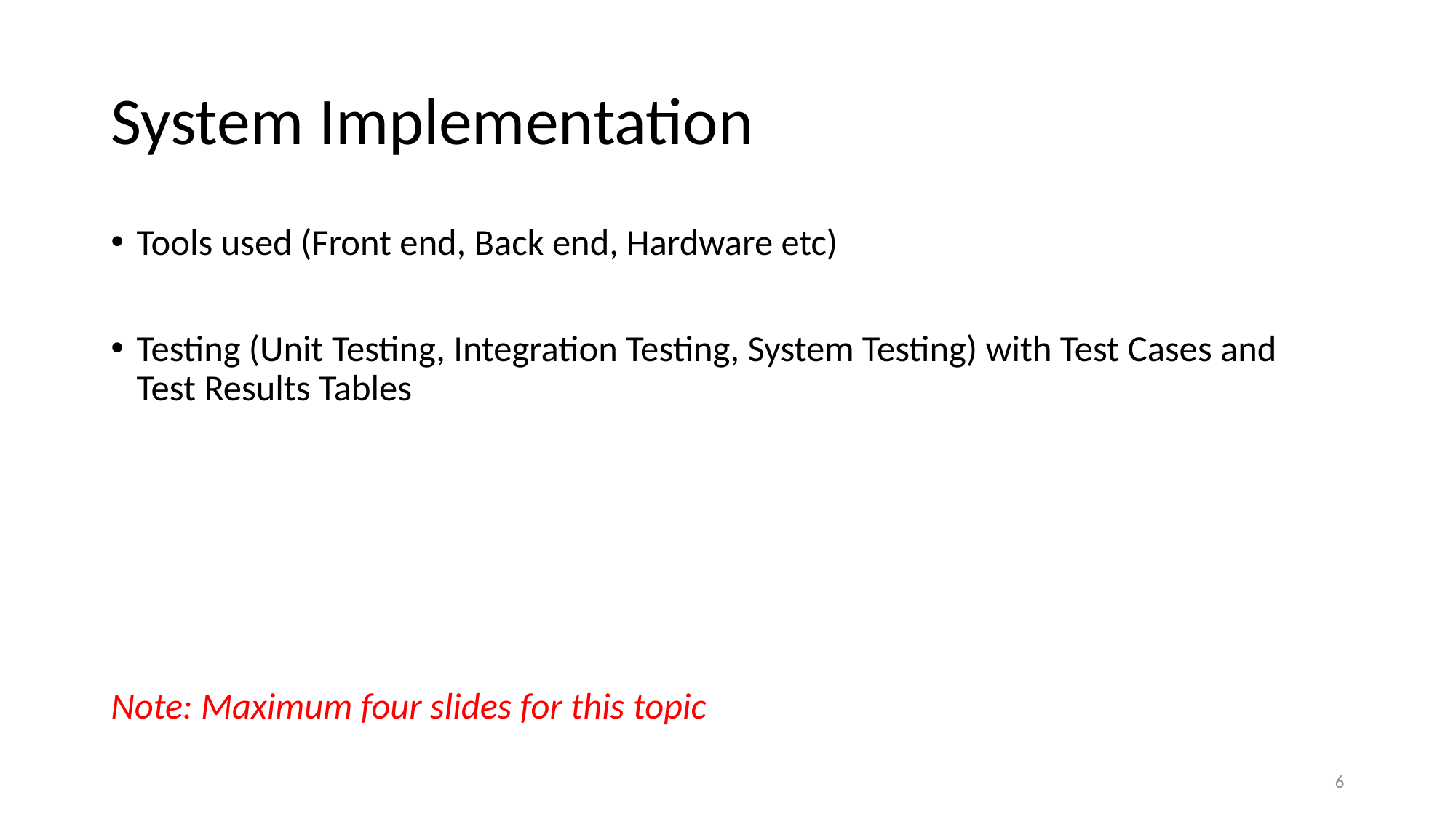

# System Implementation
Tools used (Front end, Back end, Hardware etc)

Testing (Unit Testing, Integration Testing, System Testing) with Test Cases and Test Results Tables

Note: Maximum four slides for this topic
6